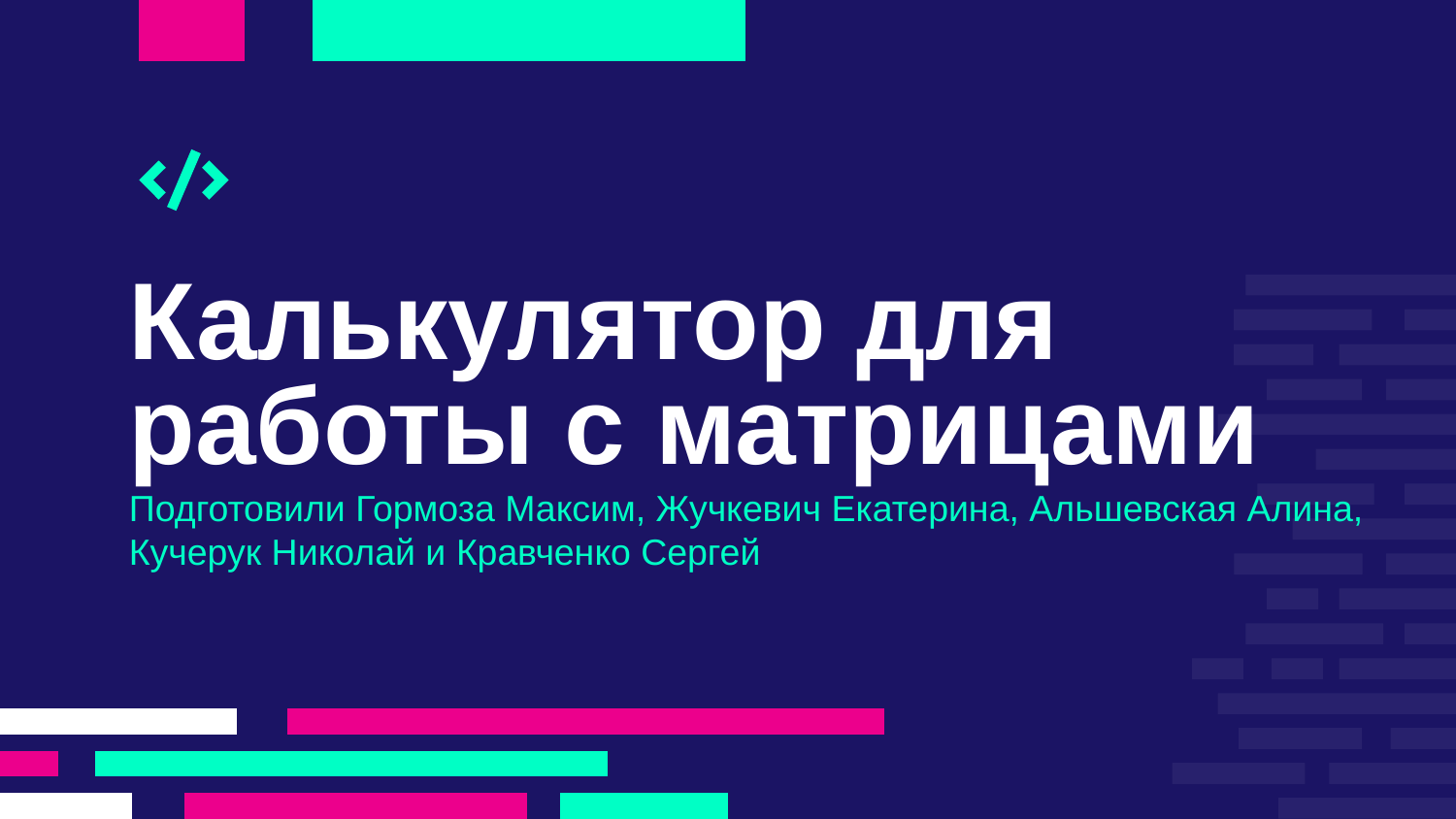

# Калькулятор для работы с матрицами
Подготовили Гормоза Максим, Жучкевич Екатерина, Альшевская Алина, Кучерук Николай и Кравченко Сергей